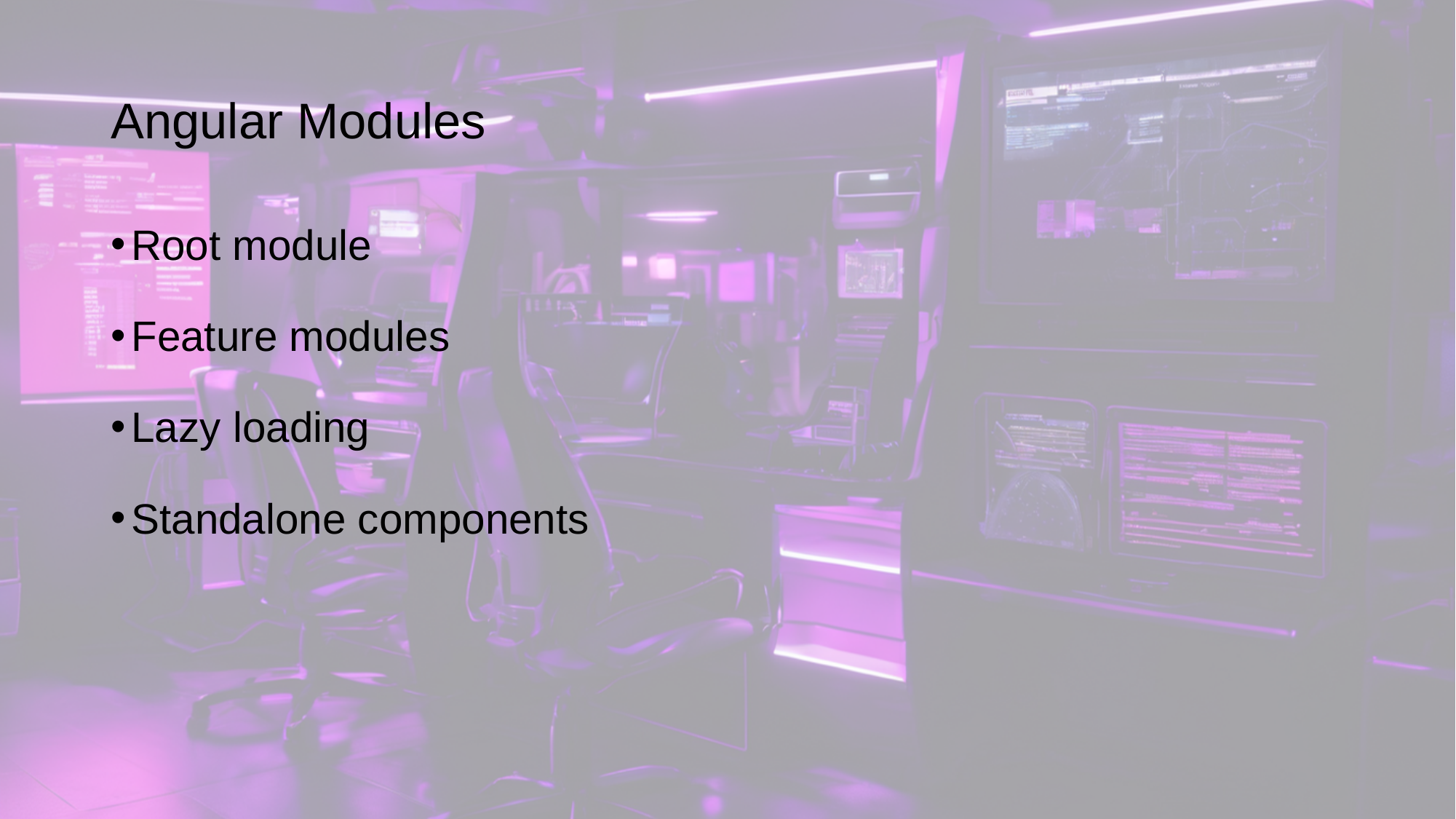

# Angular Modules
Root module
Feature modules
Lazy loading
Standalone components